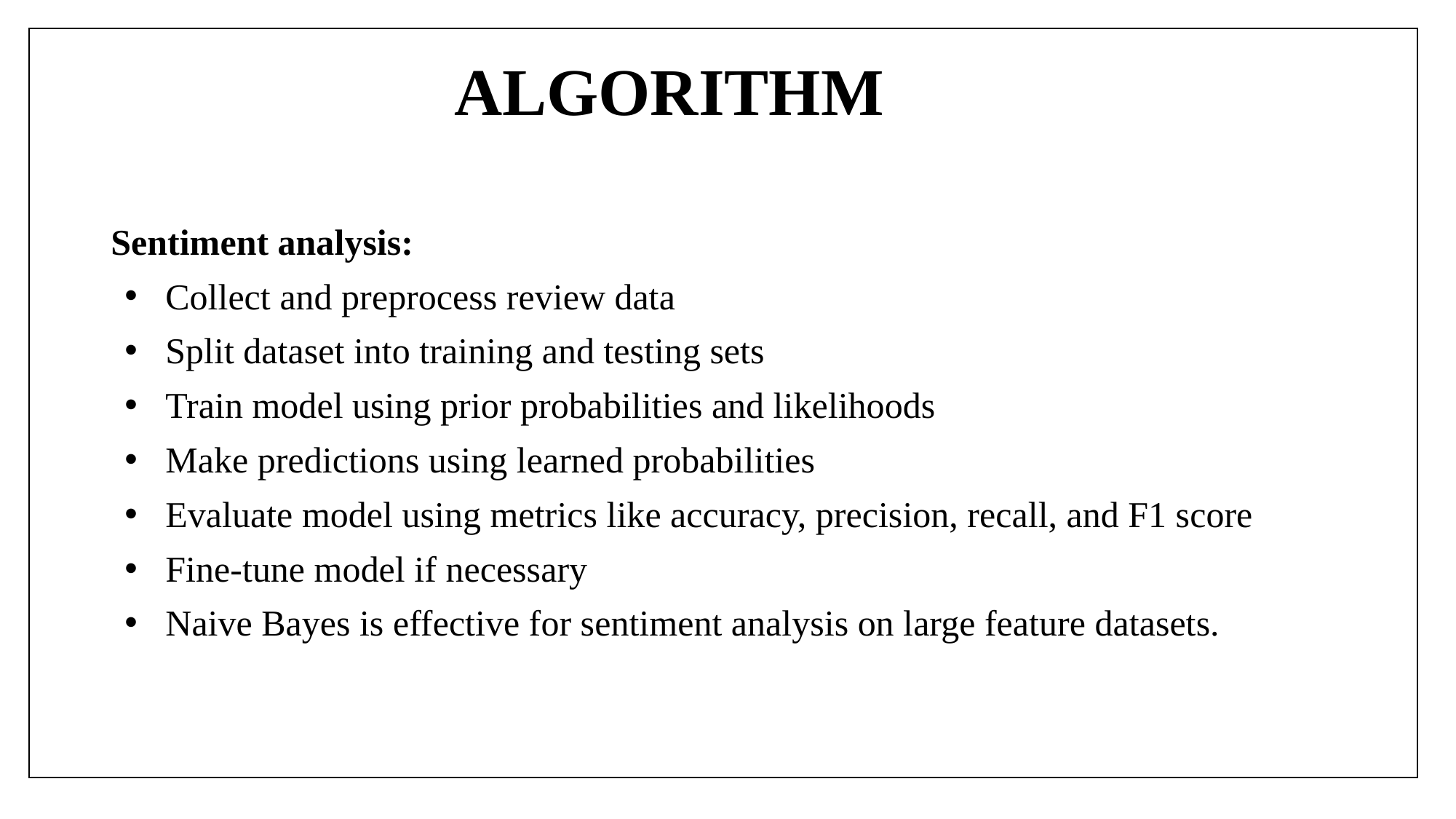

# ALGORITHM

Sentiment analysis:
Collect and preprocess review data
Split dataset into training and testing sets
Train model using prior probabilities and likelihoods
Make predictions using learned probabilities
Evaluate model using metrics like accuracy, precision, recall, and F1 score
Fine-tune model if necessary
Naive Bayes is effective for sentiment analysis on large feature datasets.